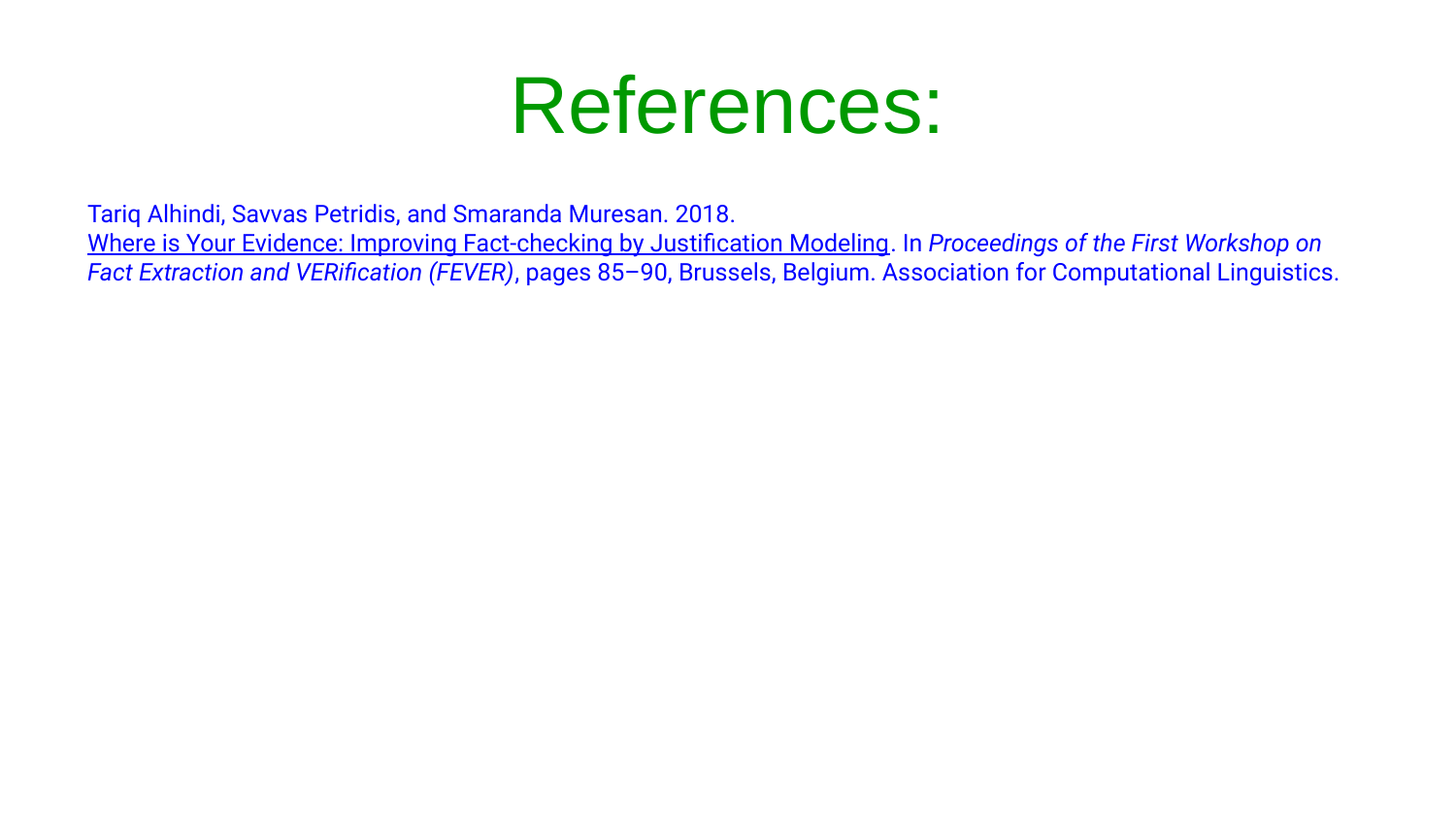

# References:
Tariq Alhindi, Savvas Petridis, and Smaranda Muresan. 2018. Where is Your Evidence: Improving Fact-checking by Justification Modeling. In Proceedings of the First Workshop on Fact Extraction and VERification (FEVER), pages 85–90, Brussels, Belgium. Association for Computational Linguistics.

|  |
| --- |